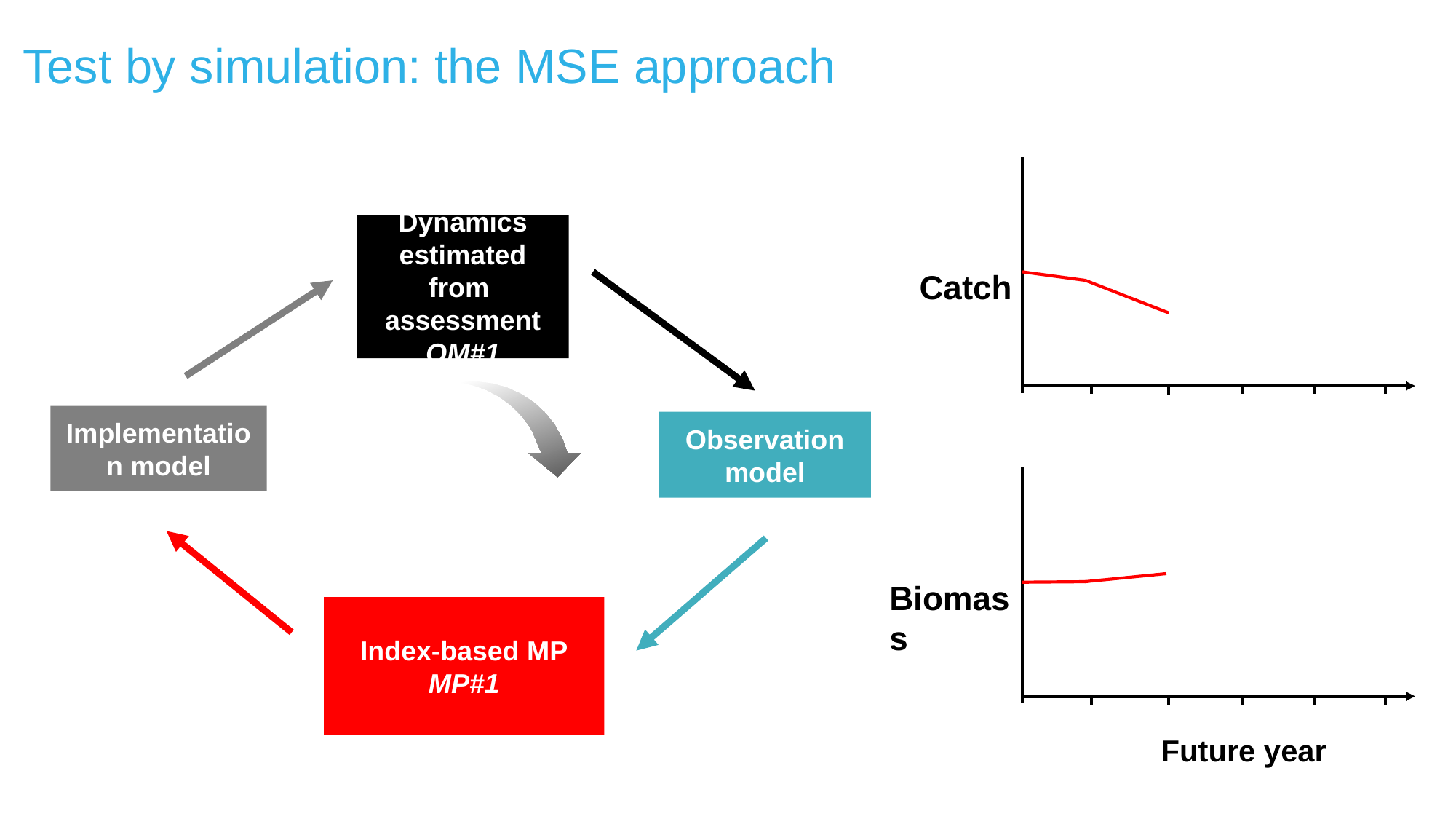

# Test by simulation: the MSE approach
Dynamics estimated from  assessment OM#1
Catch
Catch

Now   2021   2022   2023   2024   2025
Implementation model
Observation model
Biomass
Biomass
Index-based MP
MP#1
Now   2021   2022   2023   2024   2025
Future year
Year